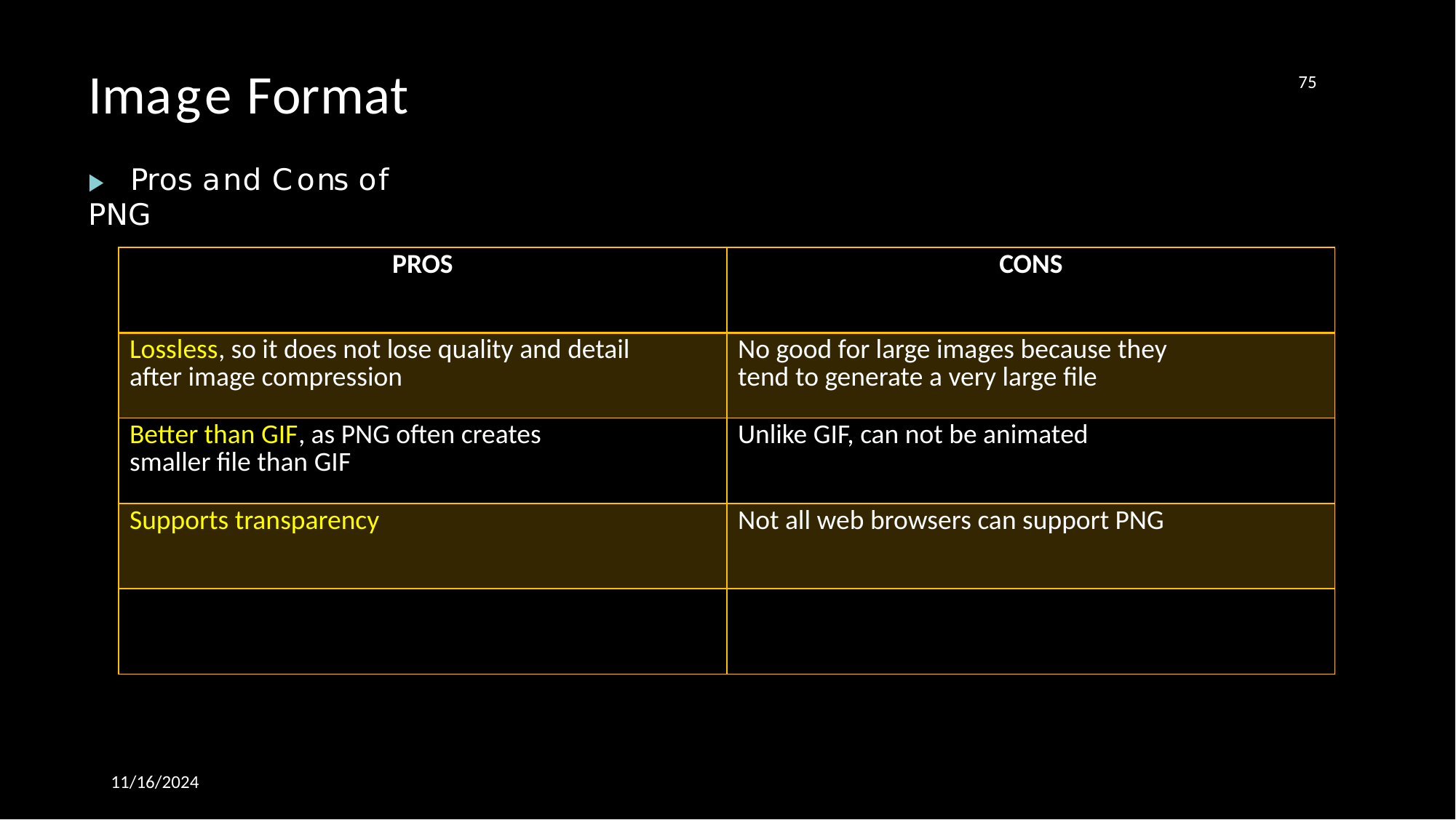

75
# Image Format
▶	Pros and Cons of PNG
| PROS | CONS |
| --- | --- |
| Lossless, so it does not lose quality and detail after image compression | No good for large images because they tend to generate a very large file |
| Better than GIF, as PNG often creates smaller file than GIF | Unlike GIF, can not be animated |
| Supports transparency | Not all web browsers can support PNG |
|  |  |
11/16/2024